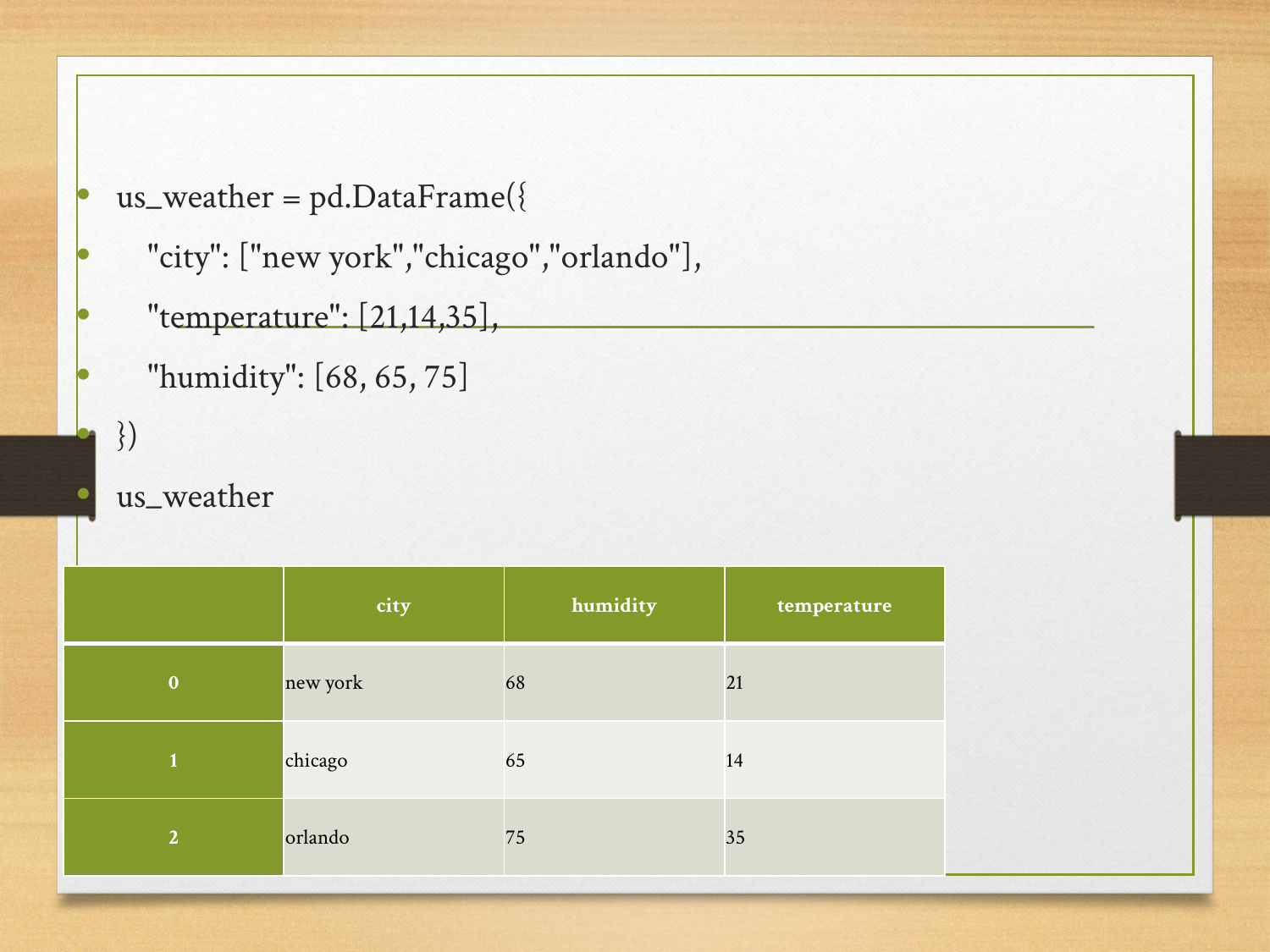

#
us_weather = pd.DataFrame({
    "city": ["new york","chicago","orlando"],
    "temperature": [21,14,35],
    "humidity": [68, 65, 75]
})
us_weather

|  | city | humidity | temperature |
| --- | --- | --- | --- |
| 0 | new york | 68 | 21 |
| 1 | chicago | 65 | 14 |
| 2 | orlando | 75 | 35 |